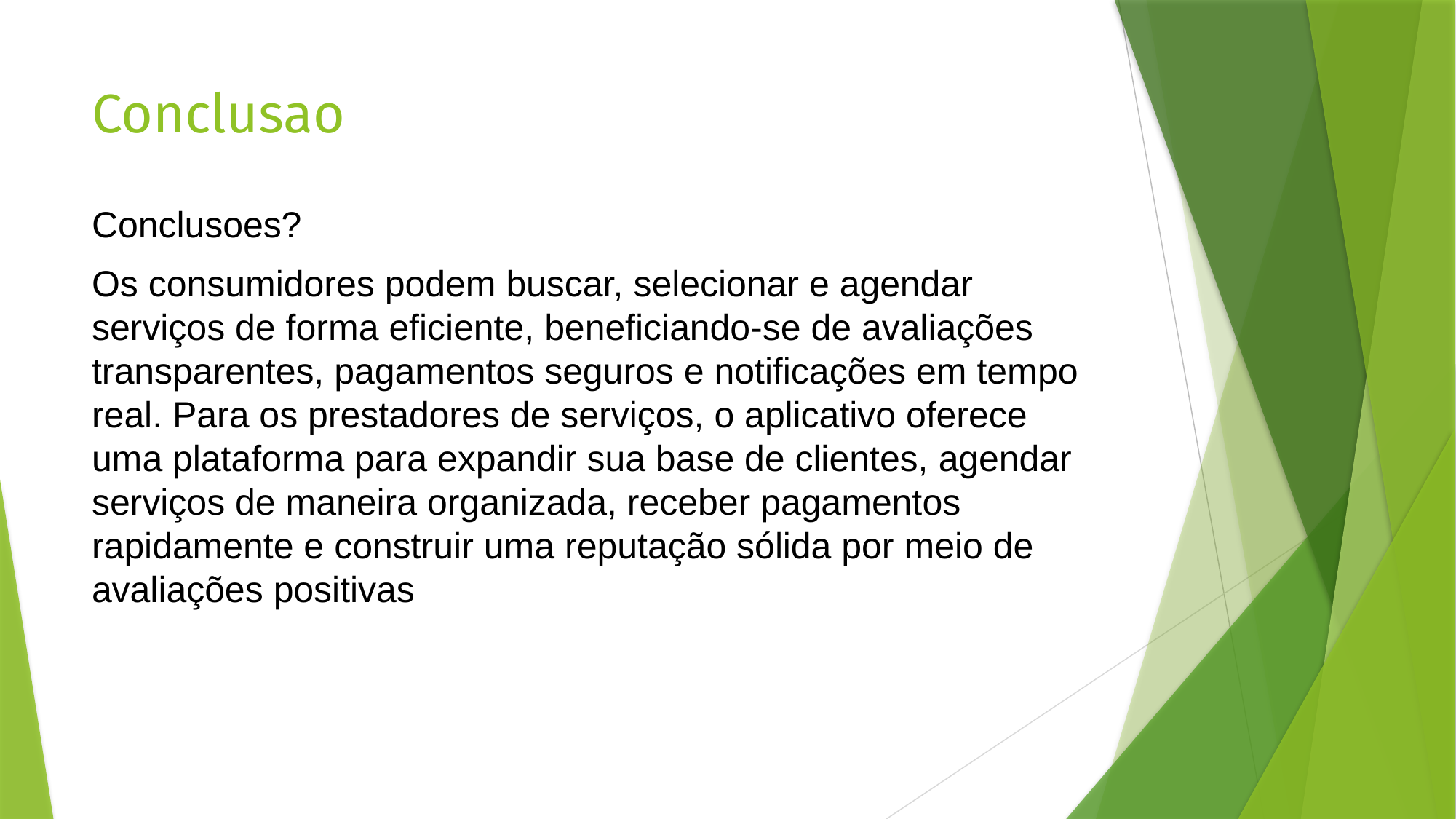

# Conclusao
Conclusoes?
Os consumidores podem buscar, selecionar e agendar serviços de forma eficiente, beneficiando-se de avaliações transparentes, pagamentos seguros e notificações em tempo real. Para os prestadores de serviços, o aplicativo oferece uma plataforma para expandir sua base de clientes, agendar serviços de maneira organizada, receber pagamentos rapidamente e construir uma reputação sólida por meio de avaliações positivas